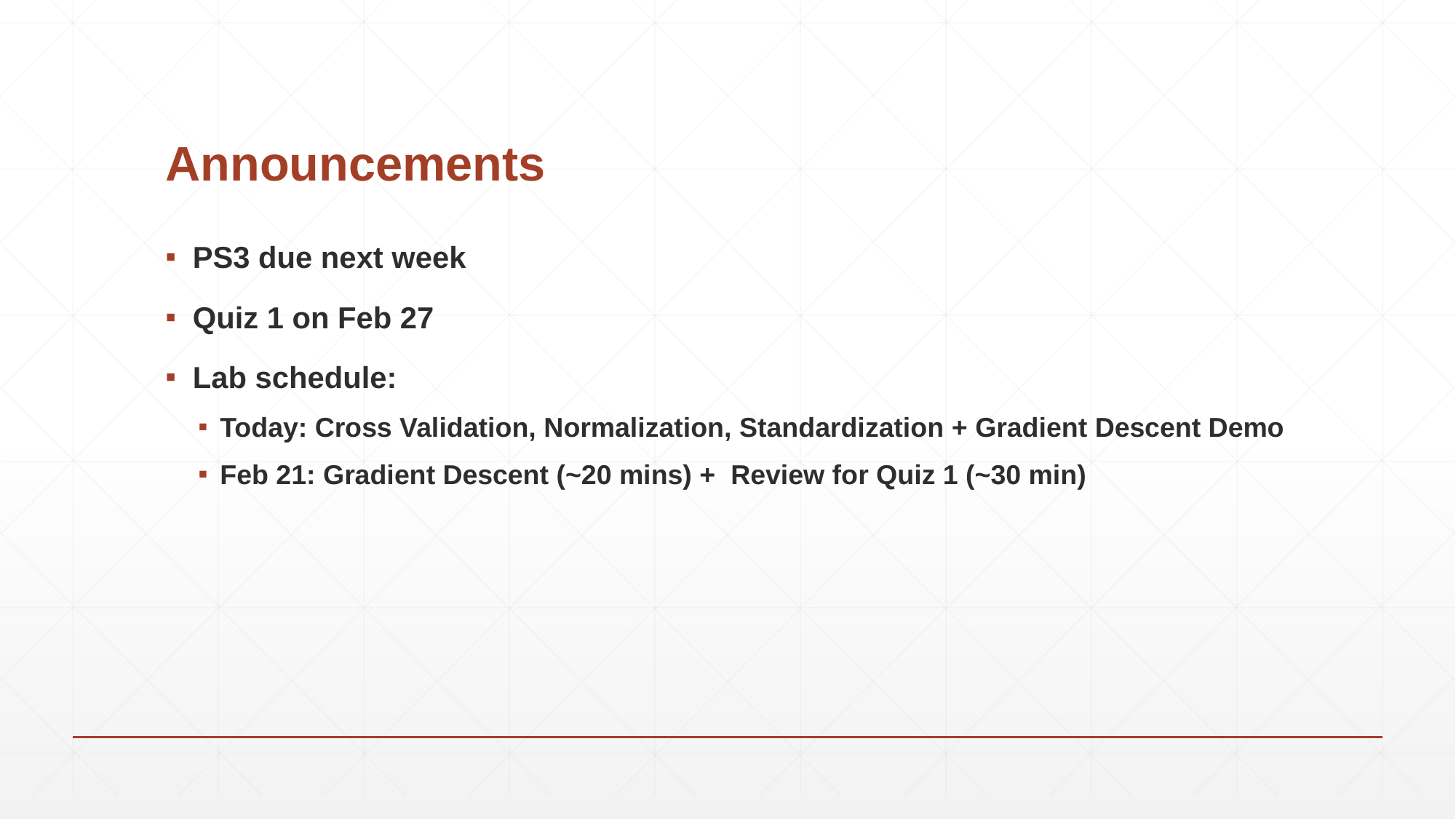

# Announcements
PS3 due next week
Quiz 1 on Feb 27
Lab schedule:
Today: Cross Validation, Normalization, Standardization + Gradient Descent Demo
Feb 21: Gradient Descent (~20 mins) +  Review for Quiz 1 (~30 min)